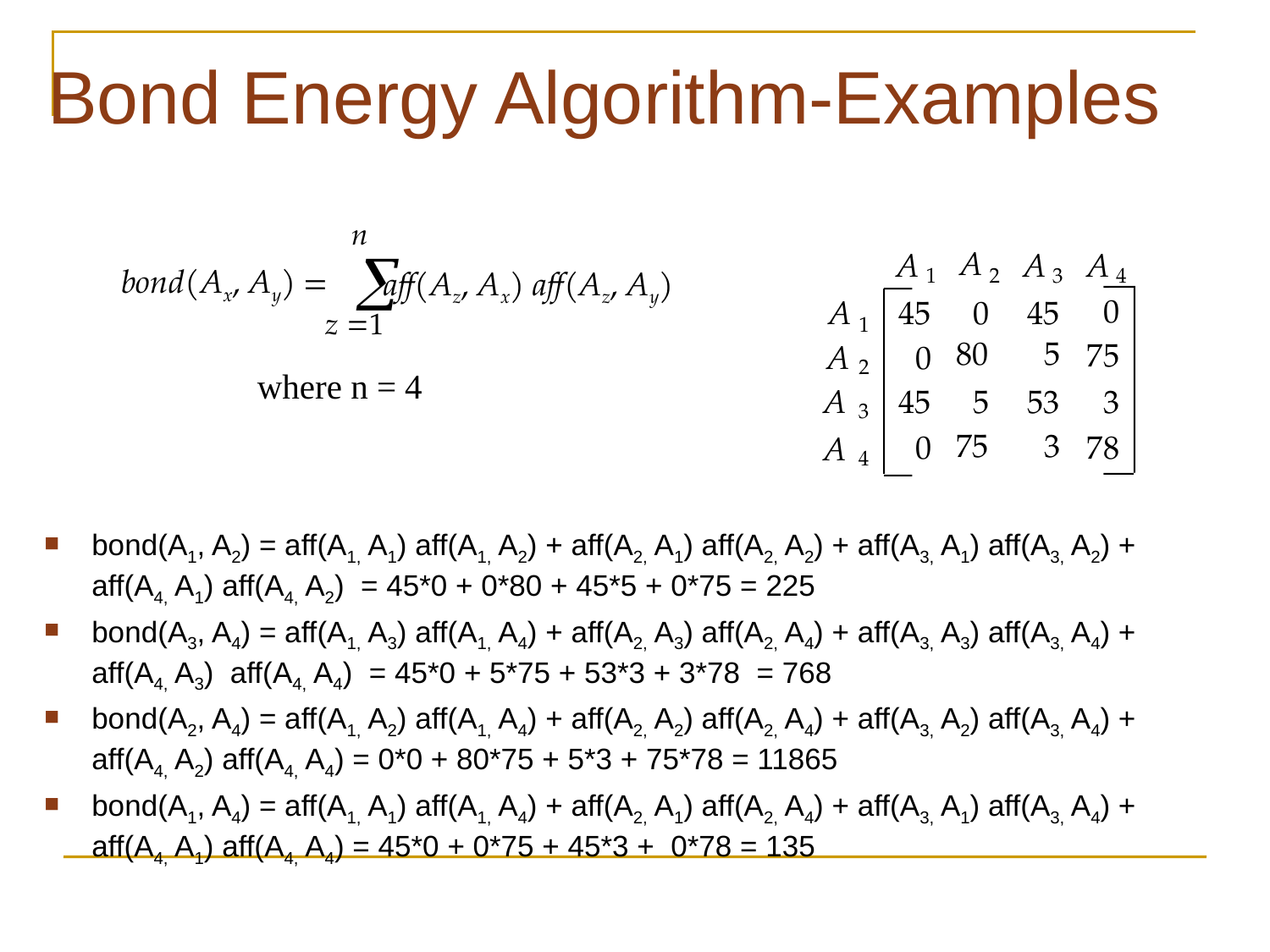

# Bond Energy Algorithm-Examples
n
   ∑
A
A
A
A
aff(Az, Ax) aff(Az, Ay)
bond(Ax, Ay) =
1
2
3
4
0

A
45
0
45

z =1
1
2
3
4

80
5
75
A
0
where n = 4
A
45
5
53
3
75
3
0
78
A
bond(A1, A2) = aff(A1, A1) aff(A1, A2) + aff(A2, A1) aff(A2, A2) + aff(A3, A1) aff(A3, A2) + aff(A4, A1) aff(A4, A2)  = 45*0 + 0*80 + 45*5 + 0*75 = 225
bond(A3, A4) = aff(A1, A3) aff(A1, A4) + aff(A2, A3) aff(A2, A4) + aff(A3, A3) aff(A3, A4) + aff(A4, A3)  aff(A4, A4)  = 45*0 + 5*75 + 53*3 + 3*78  = 768
bond(A2, A4) = aff(A1, A2) aff(A1, A4) + aff(A2, A2) aff(A2, A4) + aff(A3, A2) aff(A3, A4) + aff(A4, A2) aff(A4, A4) = 0*0 + 80*75 + 5*3 + 75*78 = 11865
bond(A1, A4) = aff(A1, A1) aff(A1, A4) + aff(A2, A1) aff(A2, A4) + aff(A3, A1) aff(A3, A4) + aff(A4, A1) aff(A4, A4) = 45*0 + 0*75 + 45*3 +  0*78 = 135